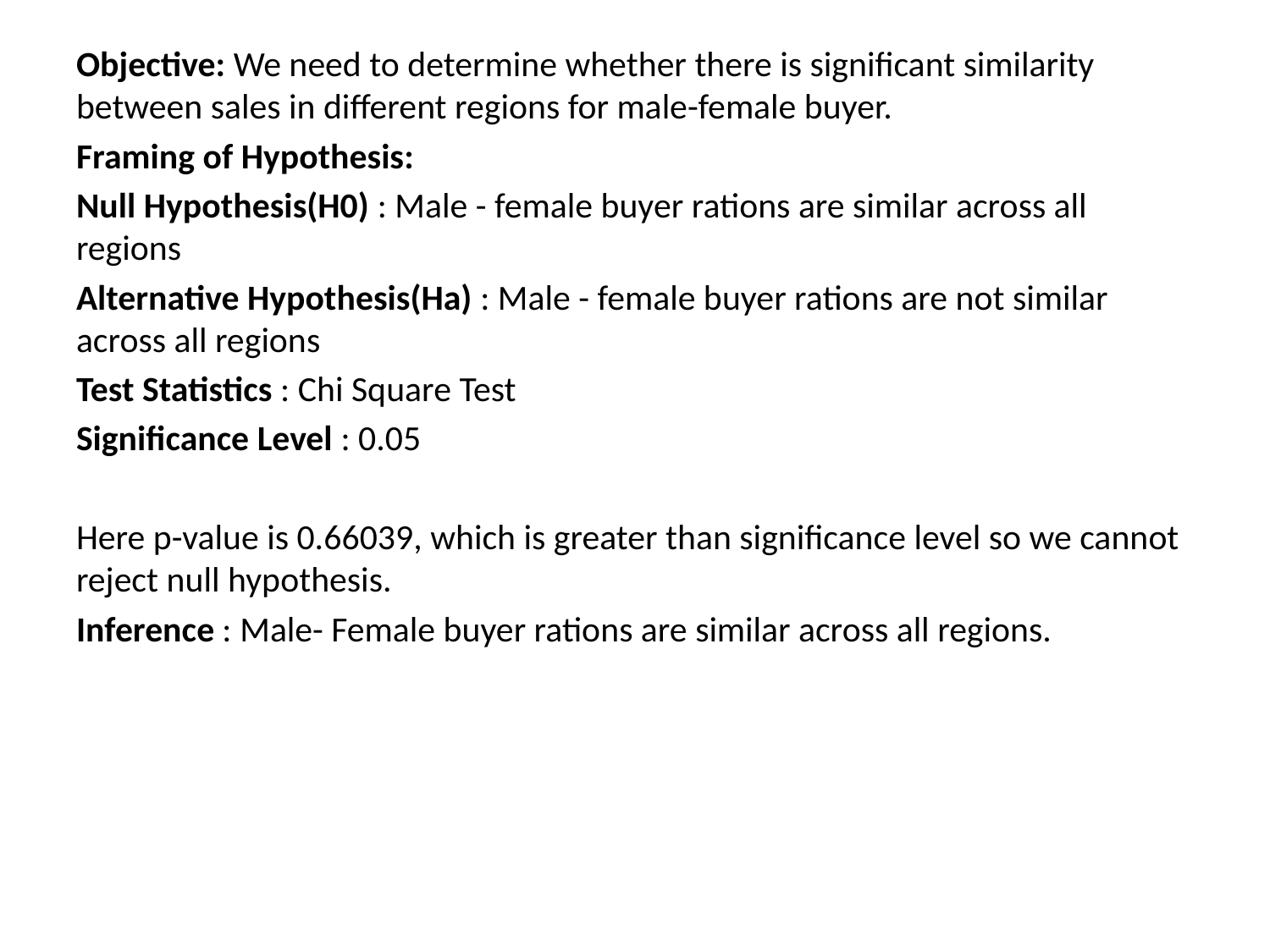

Objective: We need to determine whether there is significant similarity between sales in different regions for male-female buyer.
Framing of Hypothesis:
Null Hypothesis(H0) : Male - female buyer rations are similar across all regions
Alternative Hypothesis(Ha) : Male - female buyer rations are not similar across all regions
Test Statistics : Chi Square Test
Significance Level : 0.05

Here p-value is 0.66039, which is greater than significance level so we cannot reject null hypothesis.
Inference : Male- Female buyer rations are similar across all regions.